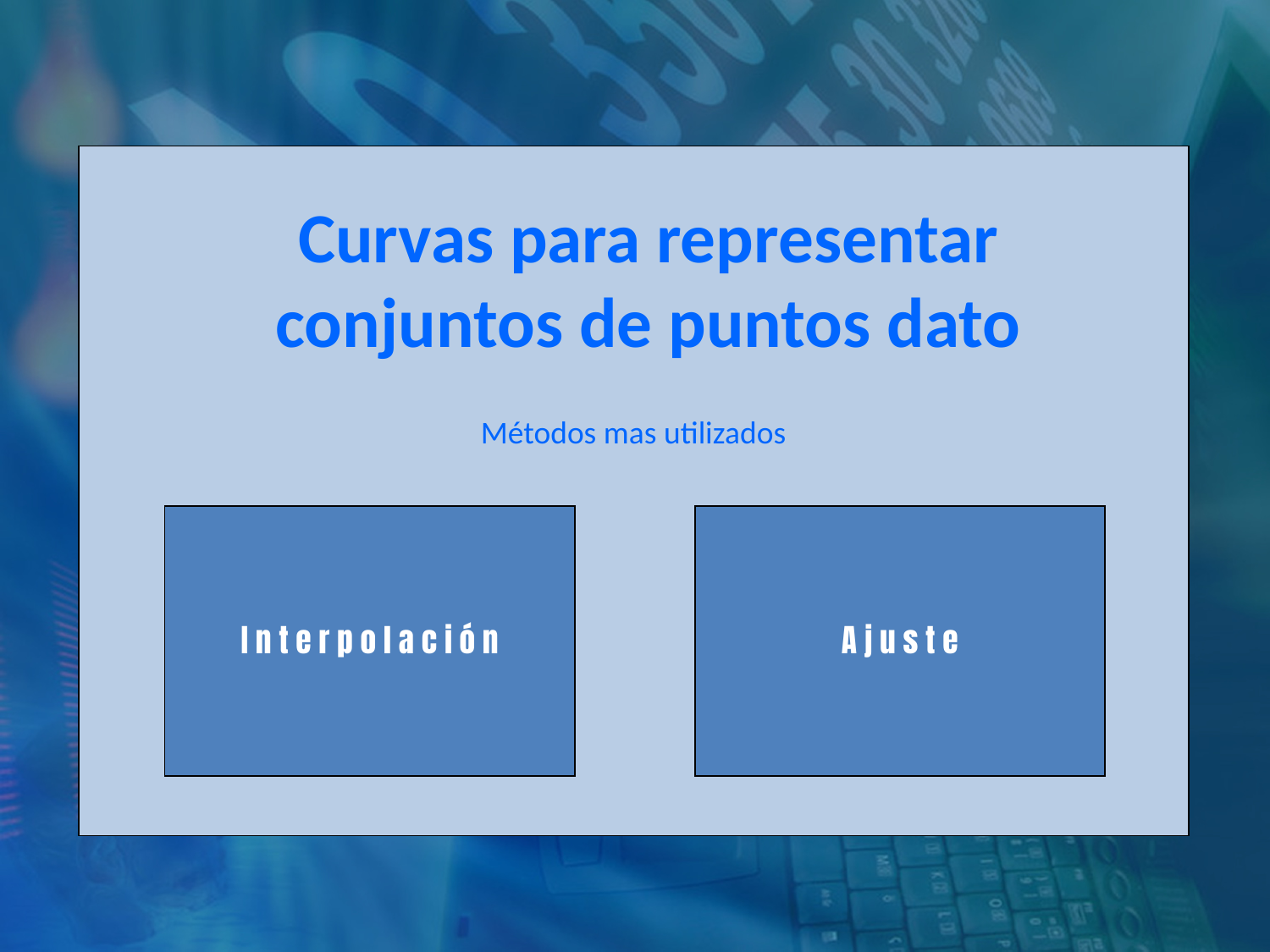

Curvas para representar conjuntos de puntos dato
Métodos mas utilizados
I n t e r p o l a c i ó n
A j u s t e